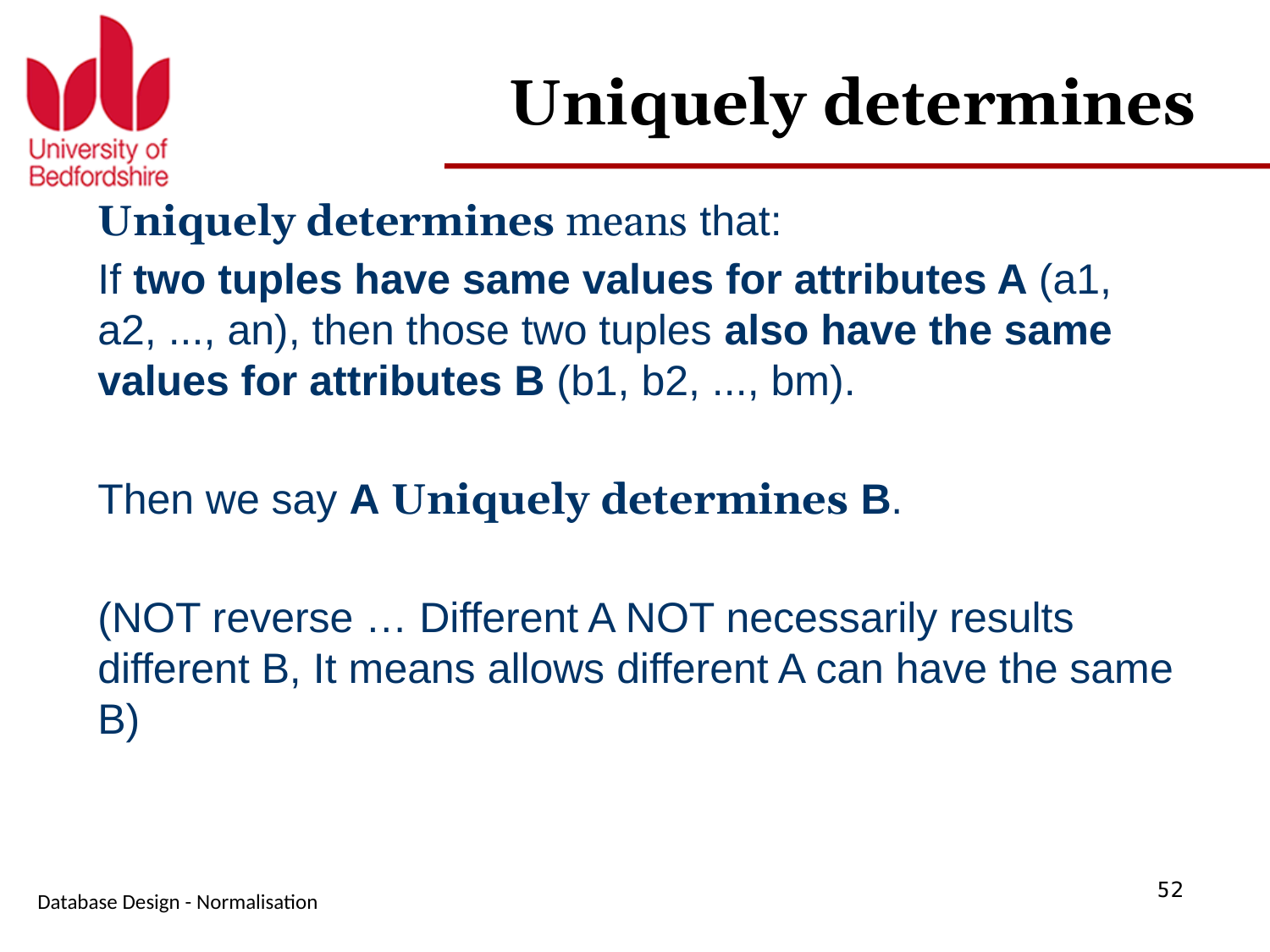

# Uniquely determines
Uniquely determines means that:
If two tuples have same values for attributes A (a1, a2, ..., an), then those two tuples also have the same values for attributes B (b1, b2, ..., bm).

Then we say A Uniquely determines B.

(NOT reverse … Different A NOT necessarily results different B, It means allows different A can have the same B)

Database Design - Normalisation